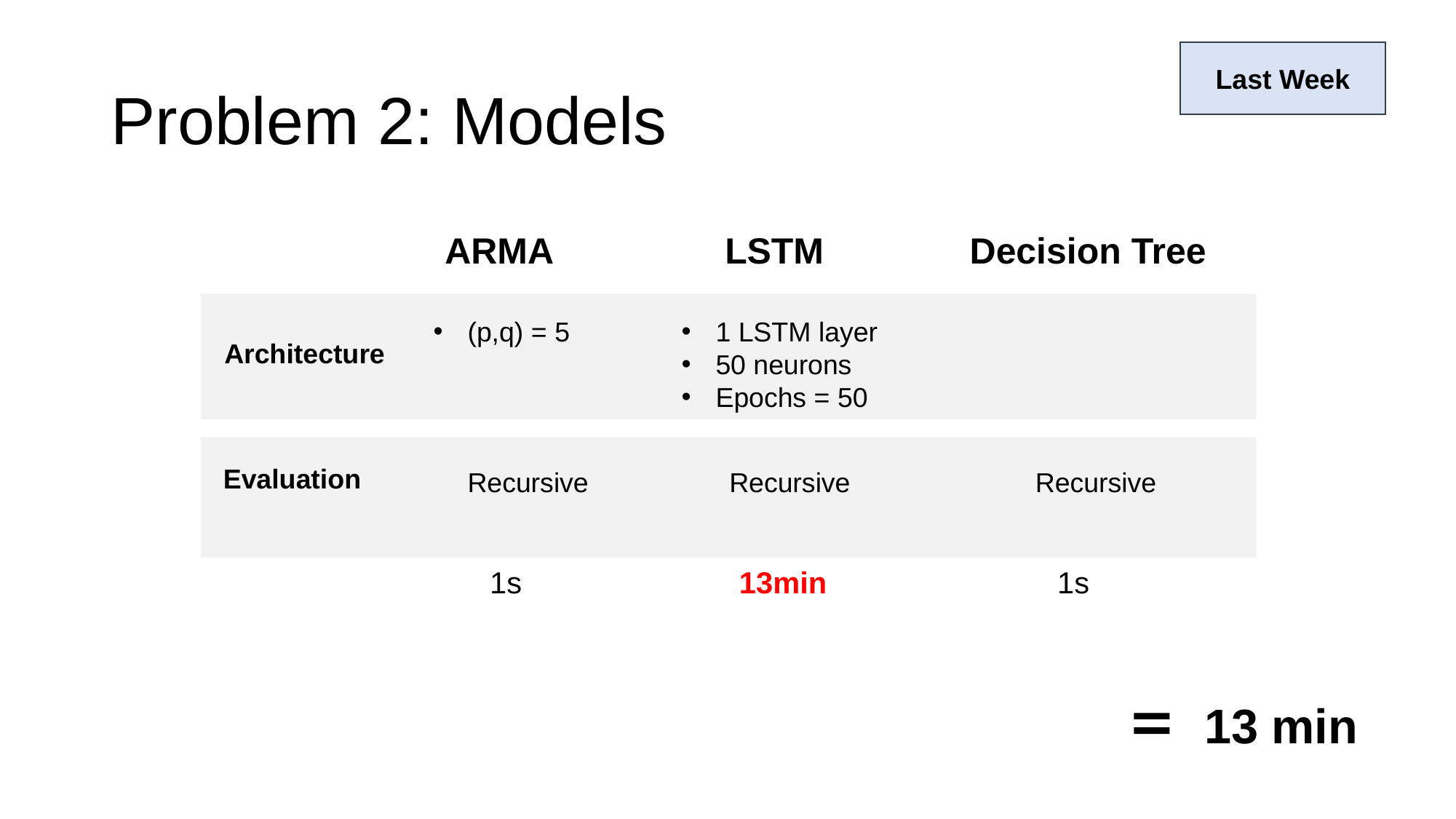

Last Week
Problem 2: Models
ARMA
LSTM
Decision Tree

(p,q) = 5
1 LSTM layer
50 neurons
Epochs = 50
Architecture

Evaluation
Recursive
Recursive
Recursive
1s
1s
13min

13 min